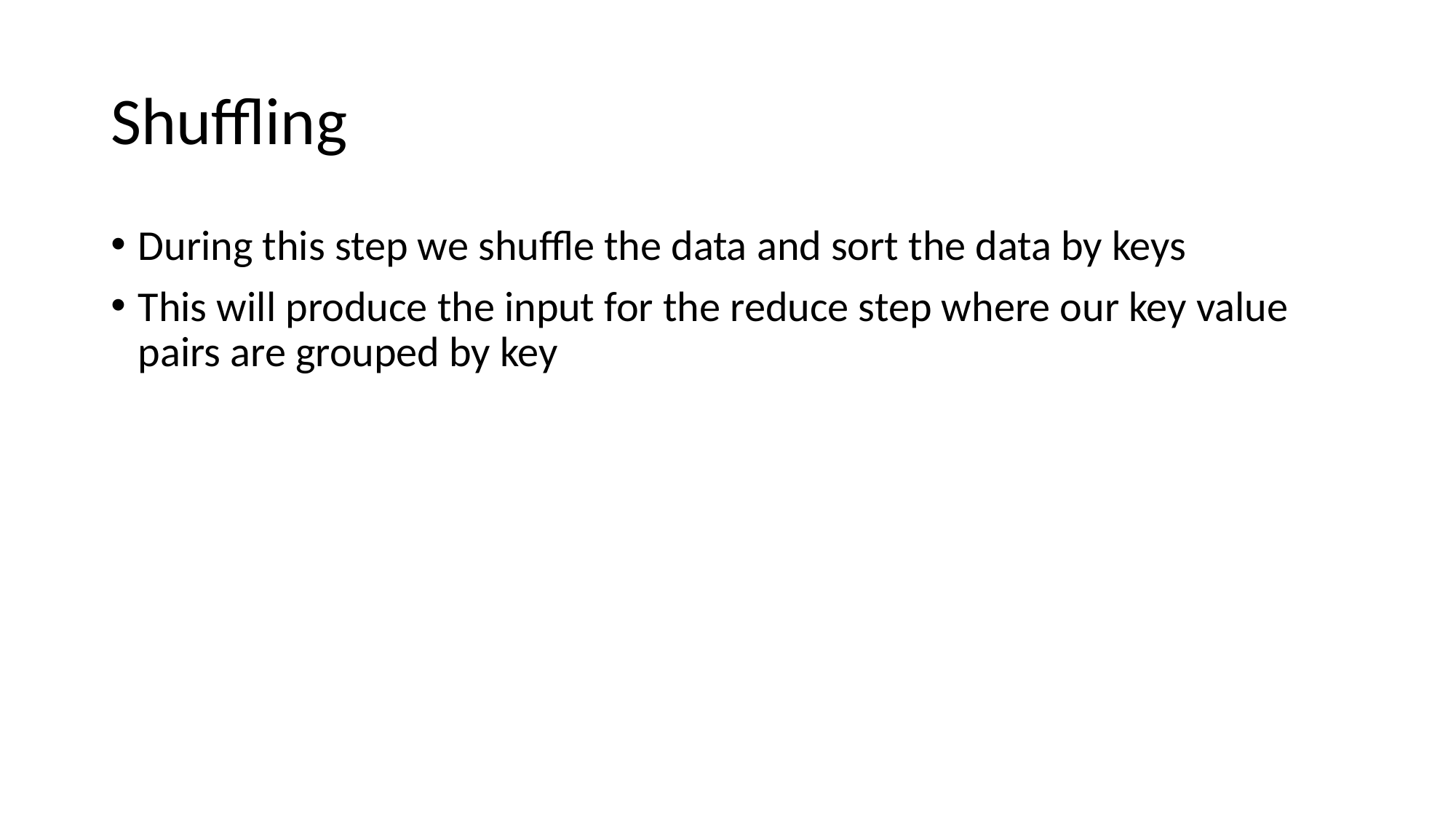

# Shuffling
During this step we shuffle the data and sort the data by keys
This will produce the input for the reduce step where our key value pairs are grouped by key